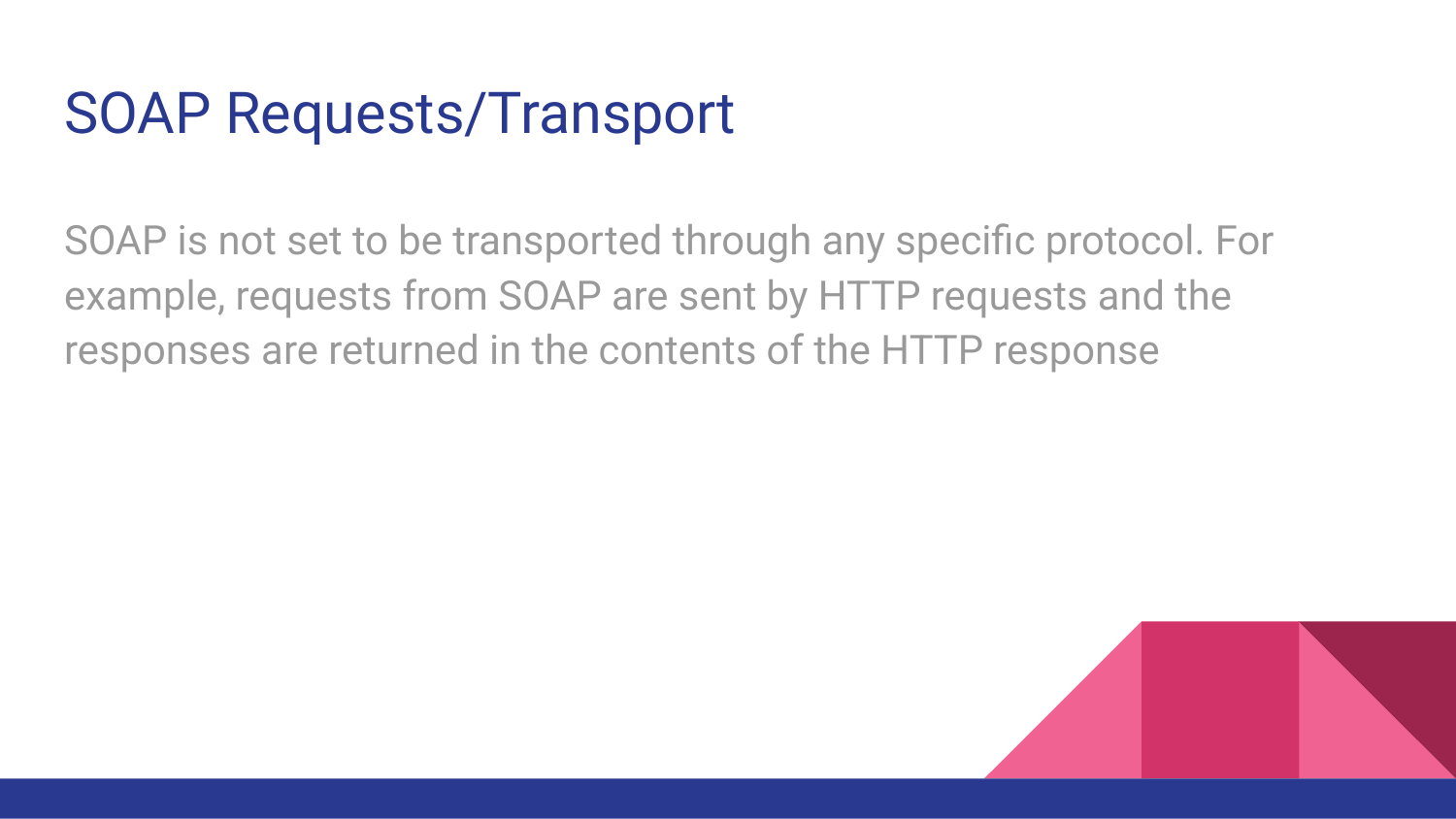

# SOAP Requests/Transport
SOAP is not set to be transported through any specific protocol. For example, requests from SOAP are sent by HTTP requests and the responses are returned in the contents of the HTTP response